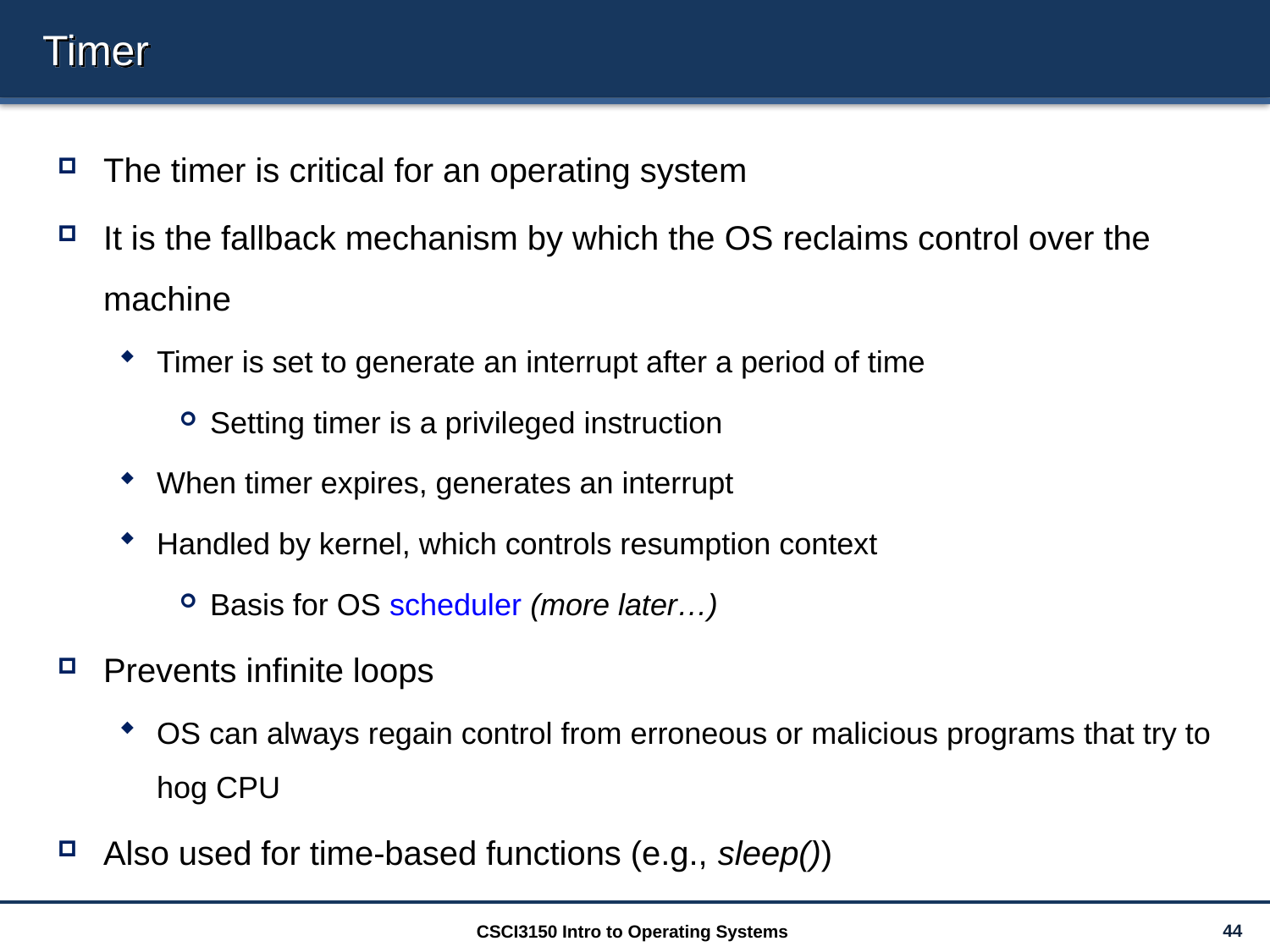

# Timer
The timer is critical for an operating system
It is the fallback mechanism by which the OS reclaims control over the machine
Timer is set to generate an interrupt after a period of time
Setting timer is a privileged instruction
When timer expires, generates an interrupt
Handled by kernel, which controls resumption context
Basis for OS scheduler (more later…)
Prevents infinite loops
OS can always regain control from erroneous or malicious programs that try to hog CPU
Also used for time-based functions (e.g., sleep())
CSCI3150 Intro to Operating Systems
44